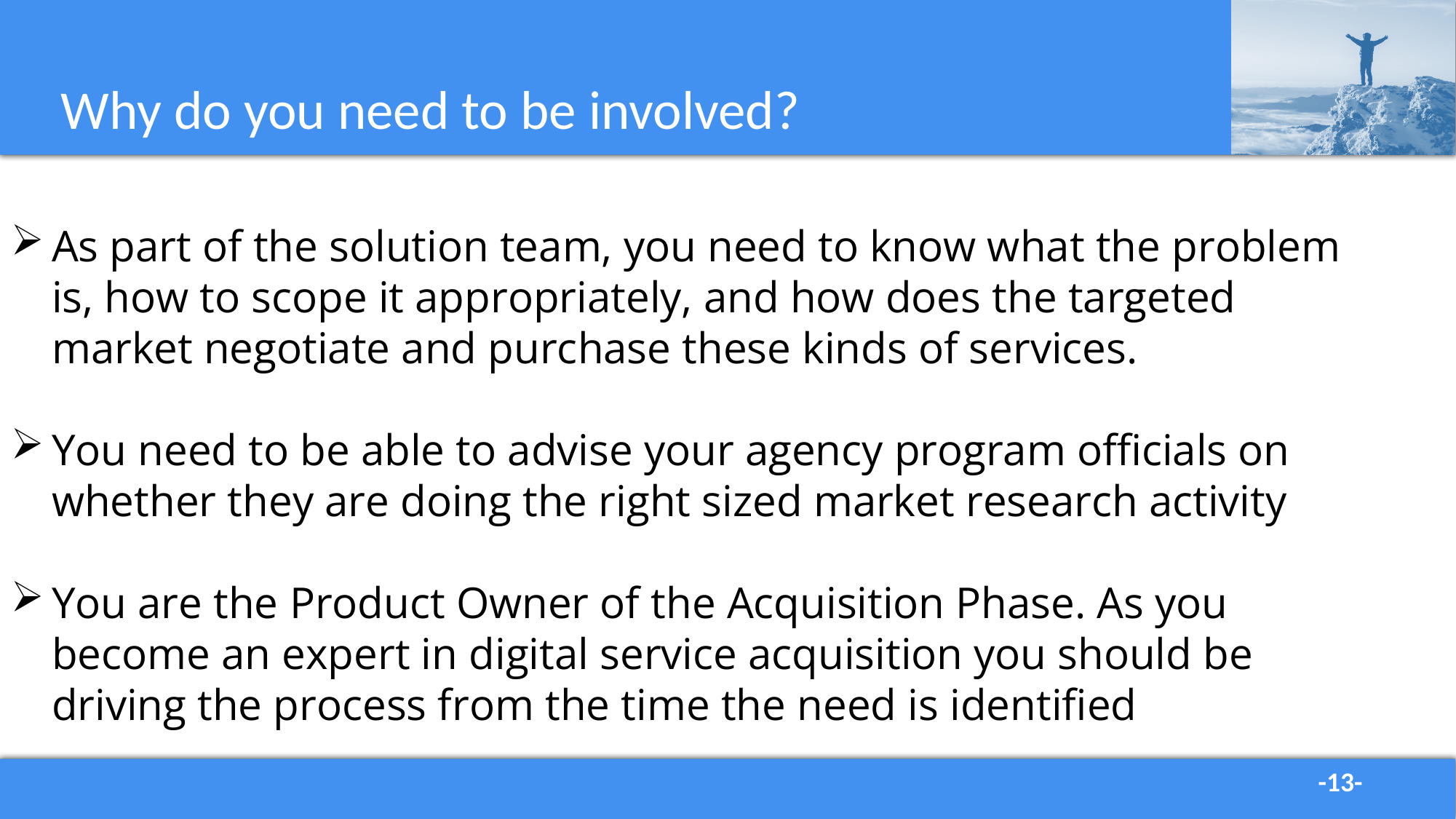

# Why do you need to be involved?

As part of the solution team, you need to know what the problem is, how to scope it appropriately, and how does the targeted market negotiate and purchase these kinds of services.

You need to be able to advise your agency program officials on whether they are doing the right sized market research activity

You are the Product Owner of the Acquisition Phase. As you become an expert in digital service acquisition you should be driving the process from the time the need is identified